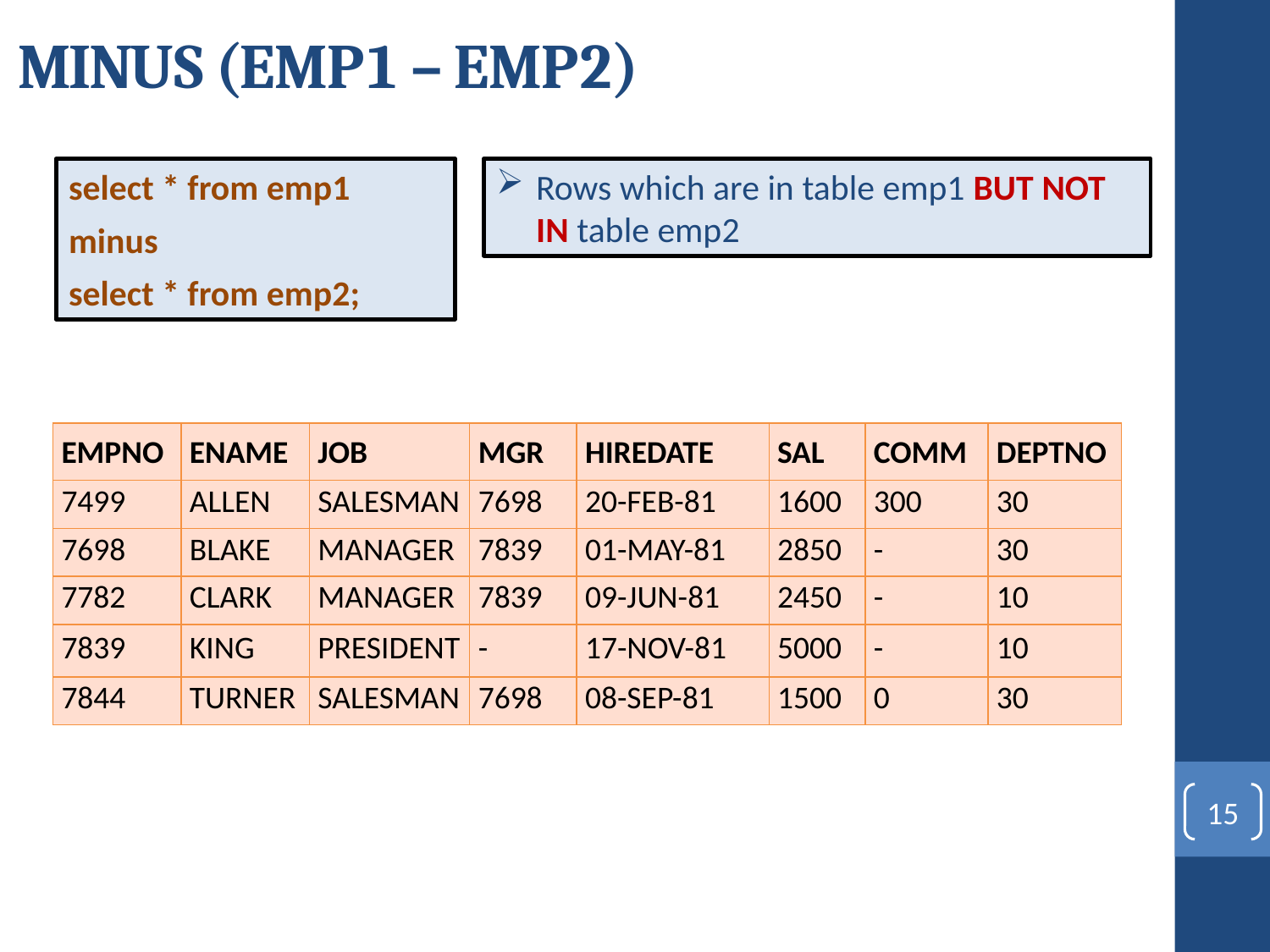

# MINUS (EMP1 – EMP2)
select * from emp1
minus
select * from emp2;
Rows which are in table emp1 BUT NOT IN table emp2
| EMPNO | ENAME | JOB | MGR | HIREDATE | SAL | COMM | DEPTNO |
| --- | --- | --- | --- | --- | --- | --- | --- |
| 7499 | ALLEN | SALESMAN | 7698 | 20-FEB-81 | 1600 | 300 | 30 |
| 7698 | BLAKE | MANAGER | 7839 | 01-MAY-81 | 2850 | - | 30 |
| 7782 | CLARK | MANAGER | 7839 | 09-JUN-81 | 2450 | - | 10 |
| 7839 | KING | PRESIDENT | - | 17-NOV-81 | 5000 | - | 10 |
| 7844 | TURNER | SALESMAN | 7698 | 08-SEP-81 | 1500 | 0 | 30 |
15